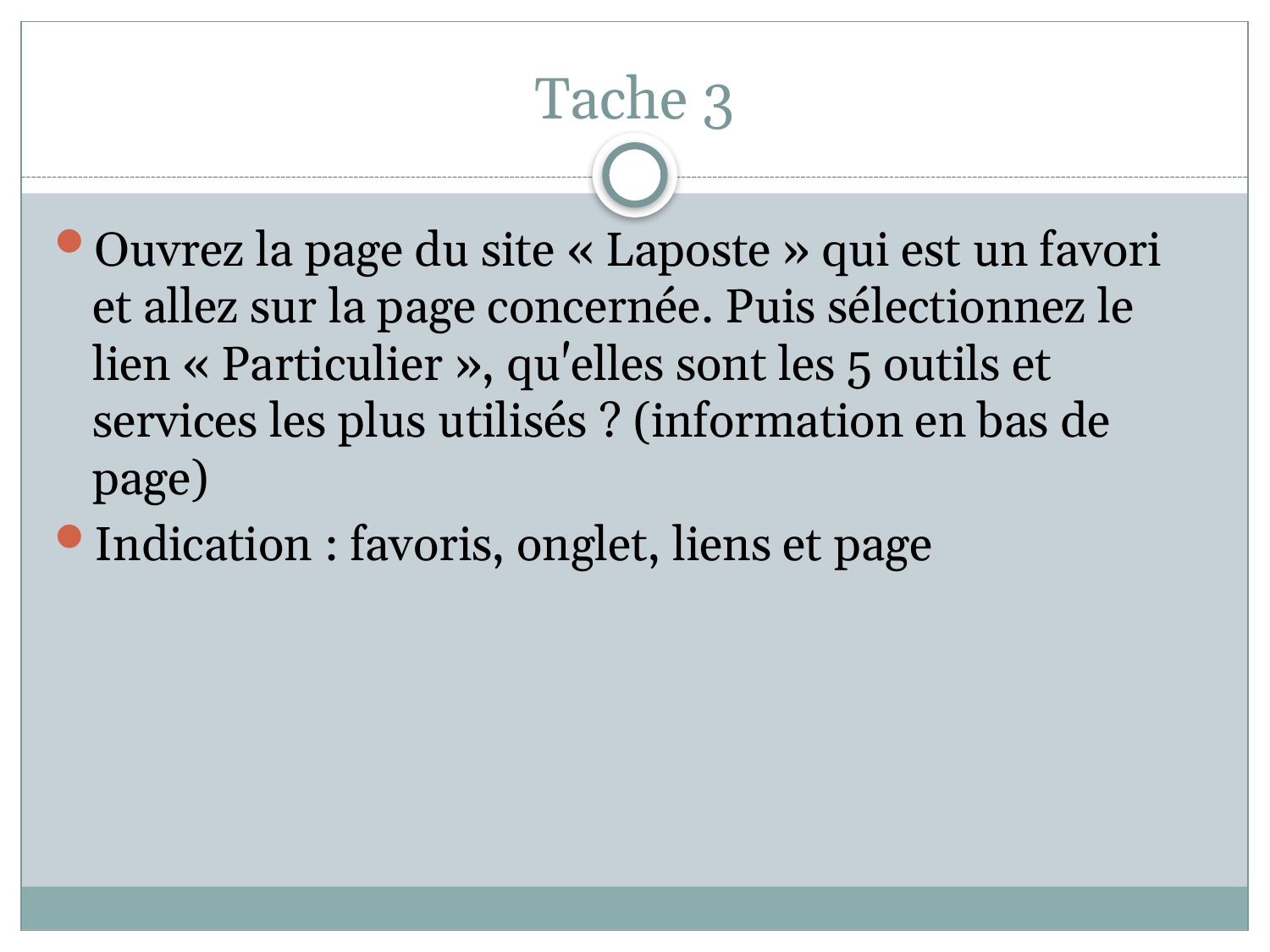

# Tache 3
Ouvrez la page du site « Laposte » qui est un favori et allez sur la page concernée. Puis sélectionnez le lien « Particulier », qu'elles sont les 5 outils et services les plus utilisés ? (information en bas de page)
Indication : favoris, onglet, liens et page